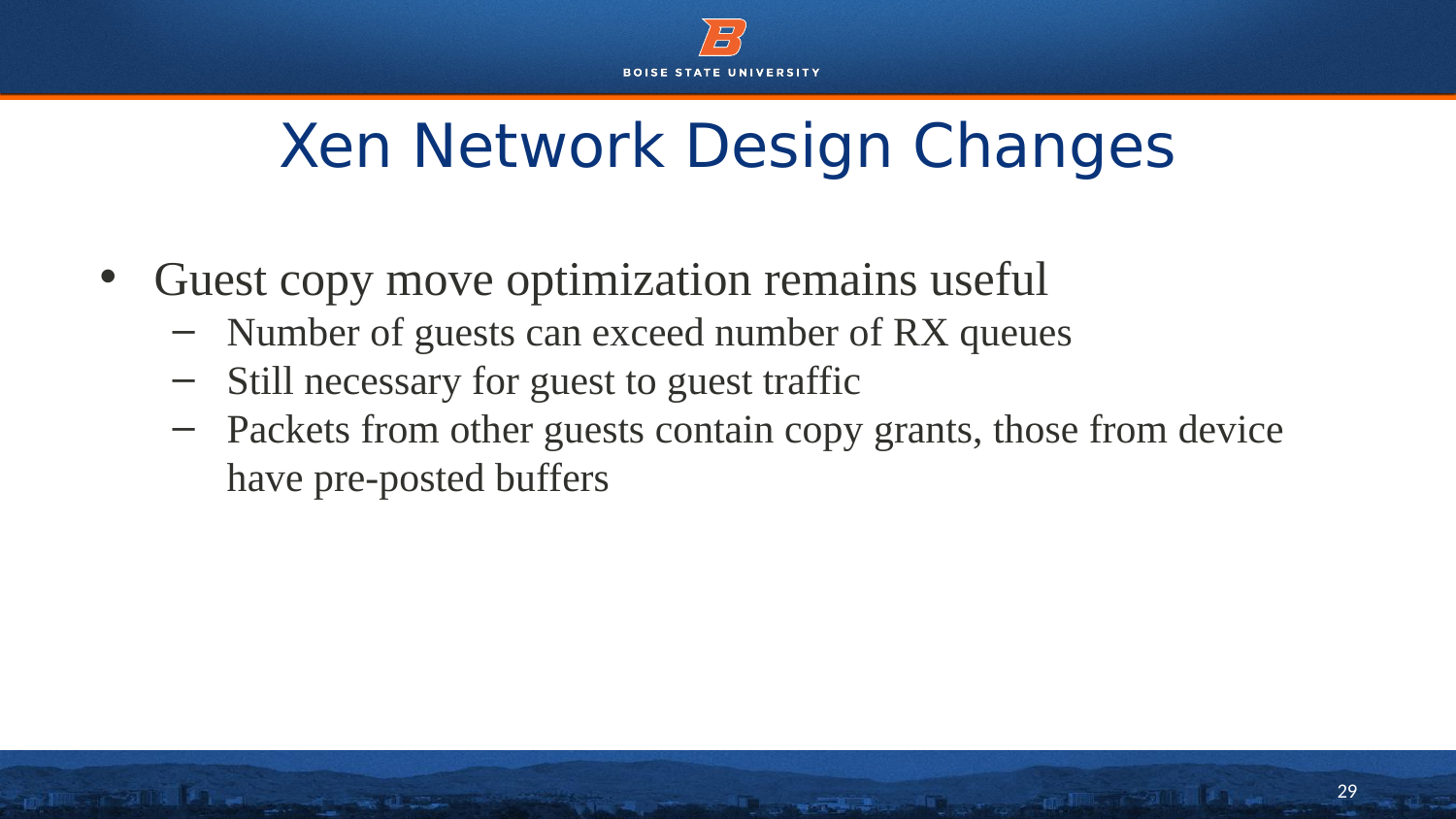

# Xen Network Design Changes

Guest copy move optimization remains useful
Number of guests can exceed number of RX queues
Still necessary for guest to guest traffic
Packets from other guests contain copy grants, those from device have pre-posted buffers